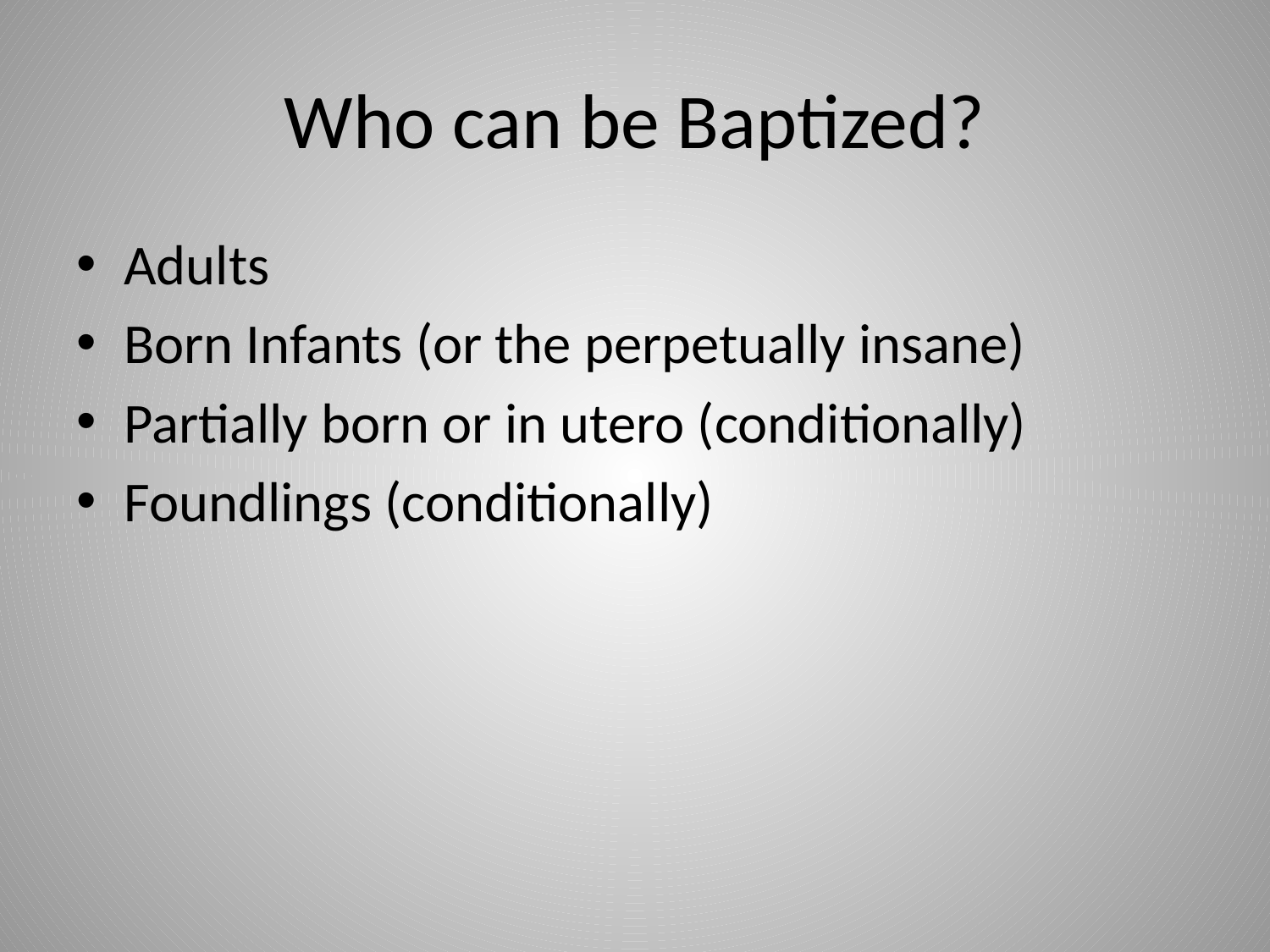

# Who can be Baptized?
Adults
Born Infants (or the perpetually insane)
Partially born or in utero (conditionally)
Foundlings (conditionally)